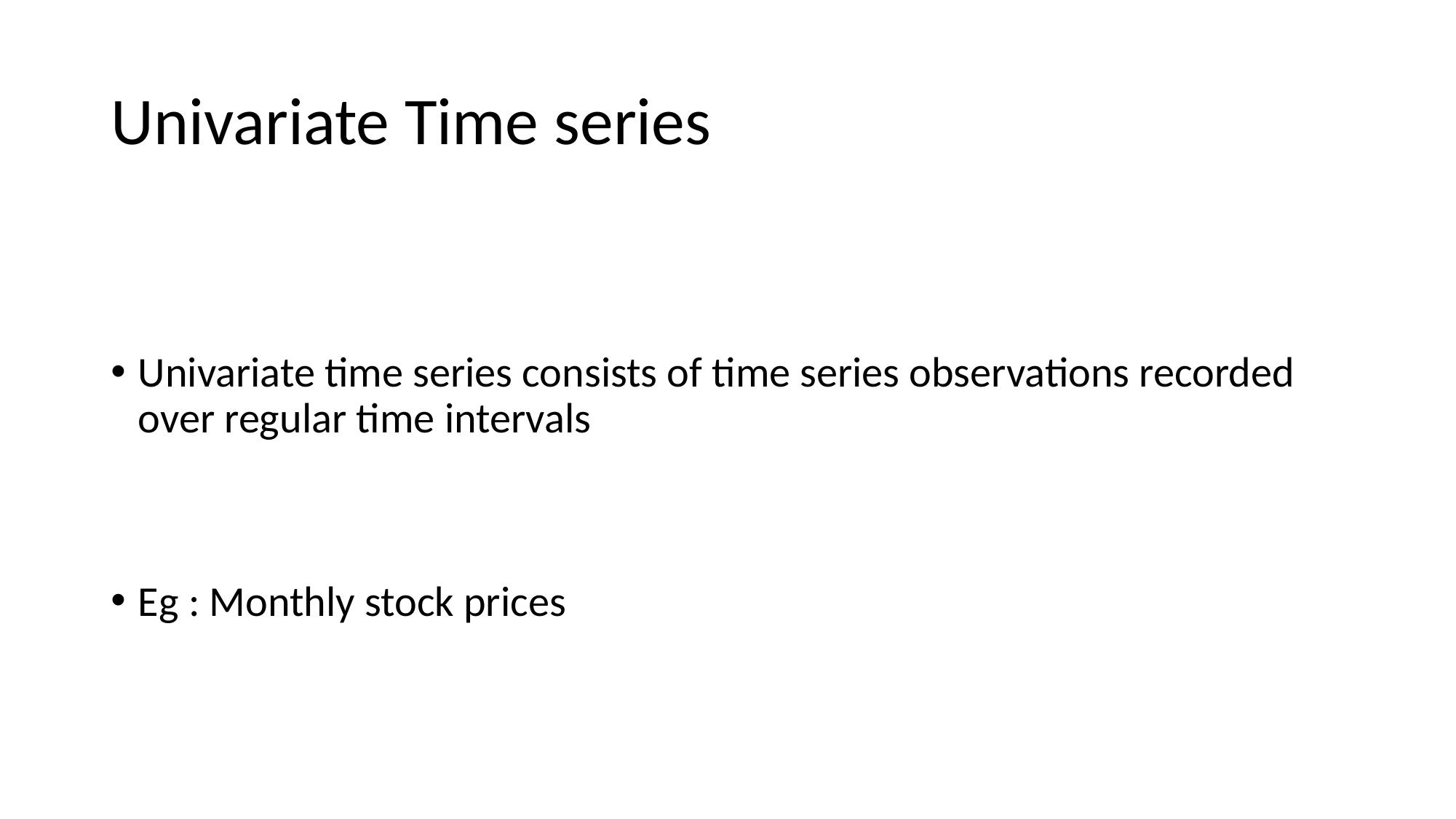

# Univariate Time series

Univariate time series consists of time series observations recorded over regular time intervals

Eg : Monthly stock prices